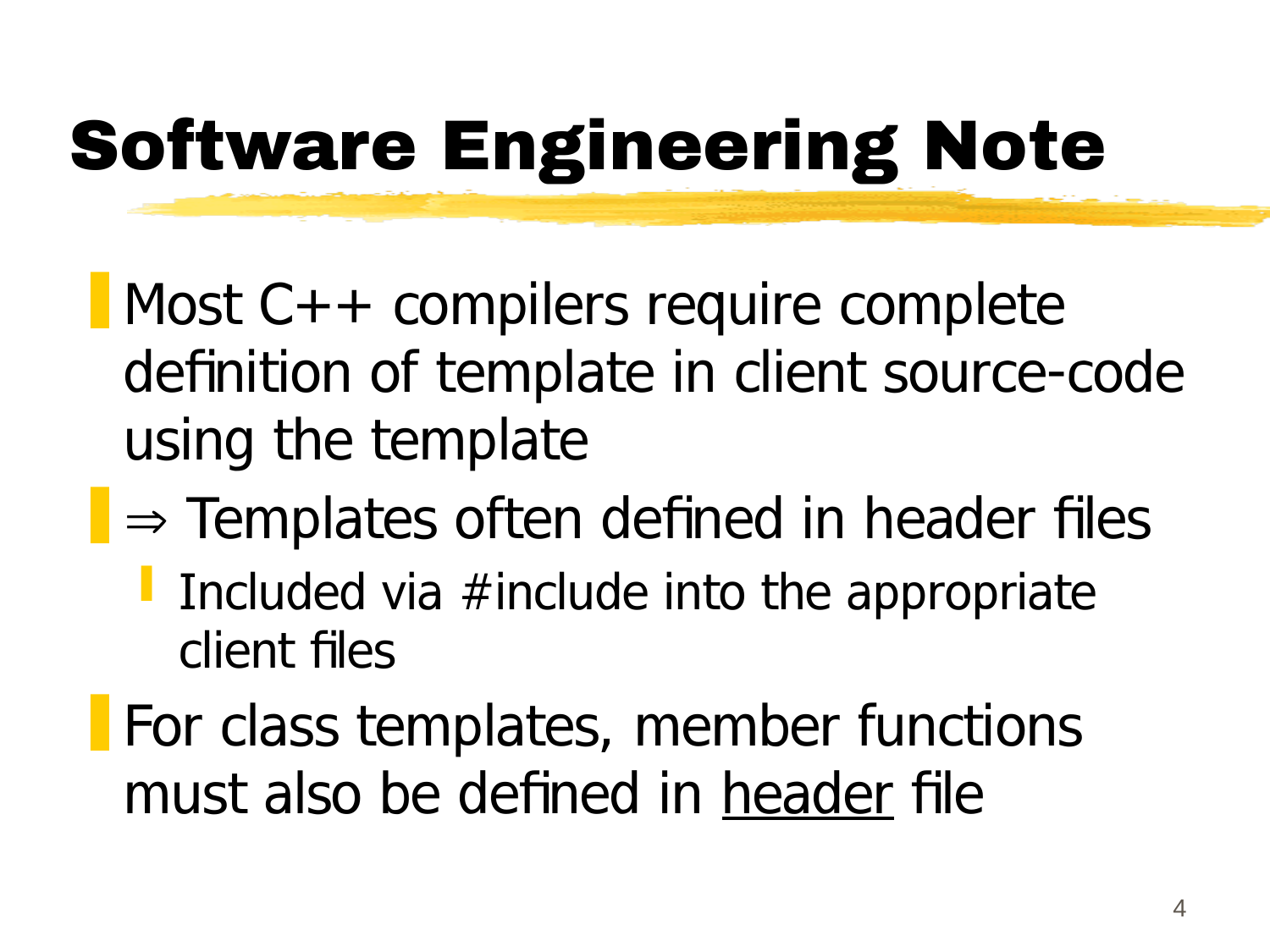

# Software Engineering Note
Most C++ compilers require complete definition of template in client source-code using the template
⇒ Templates often defined in header files
Included via #include into the appropriate client files
For class templates, member functions must also be defined in header file
4